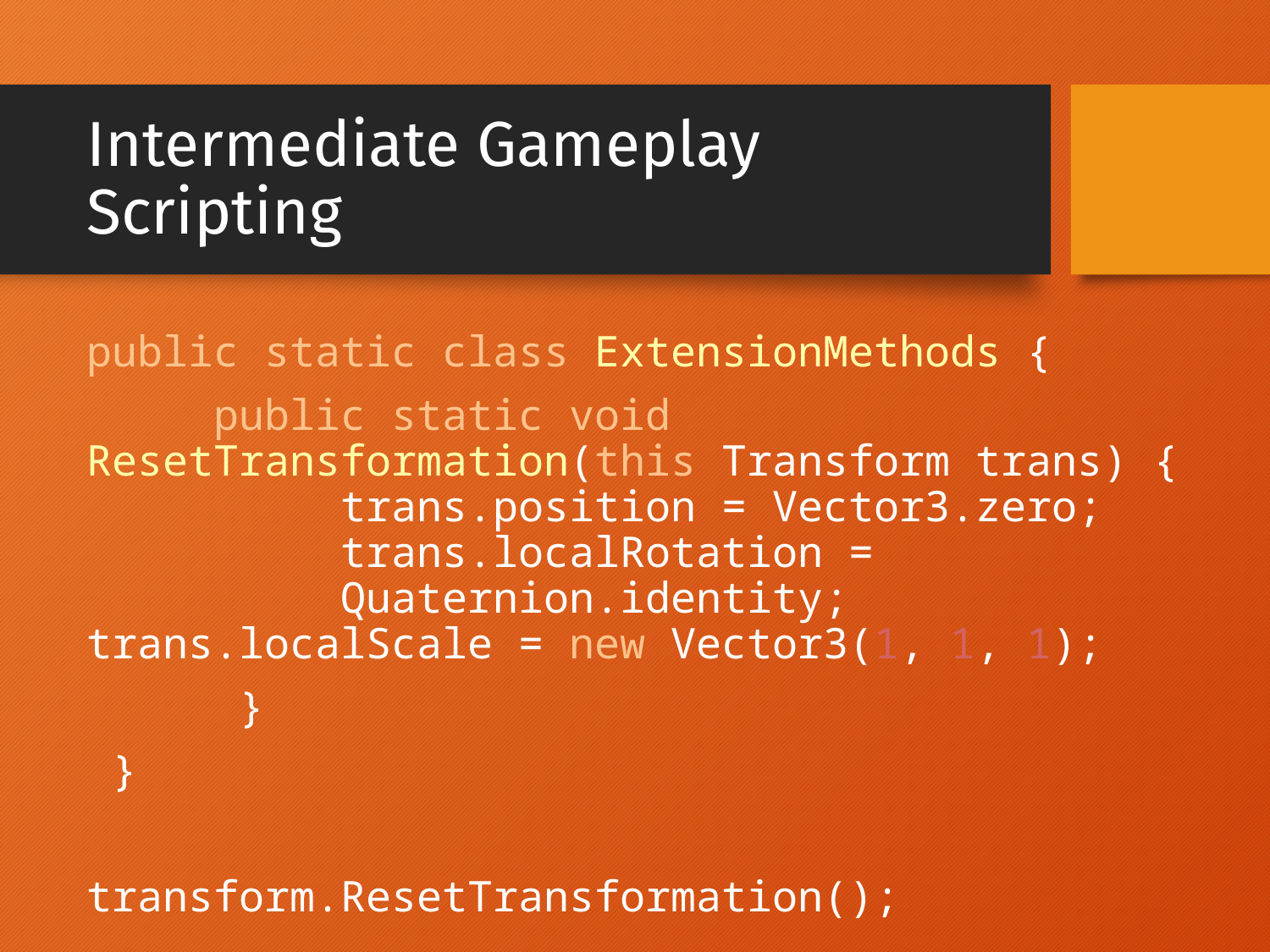

# Intermediate Gameplay Scripting
public static class ExtensionMethods {
	public static void ResetTransformation(this Transform trans) { 		trans.position = Vector3.zero; 		trans.localRotation = 				Quaternion.identity; trans.localScale = new Vector3(1, 1, 1);
	 }
 }

transform.ResetTransformation();